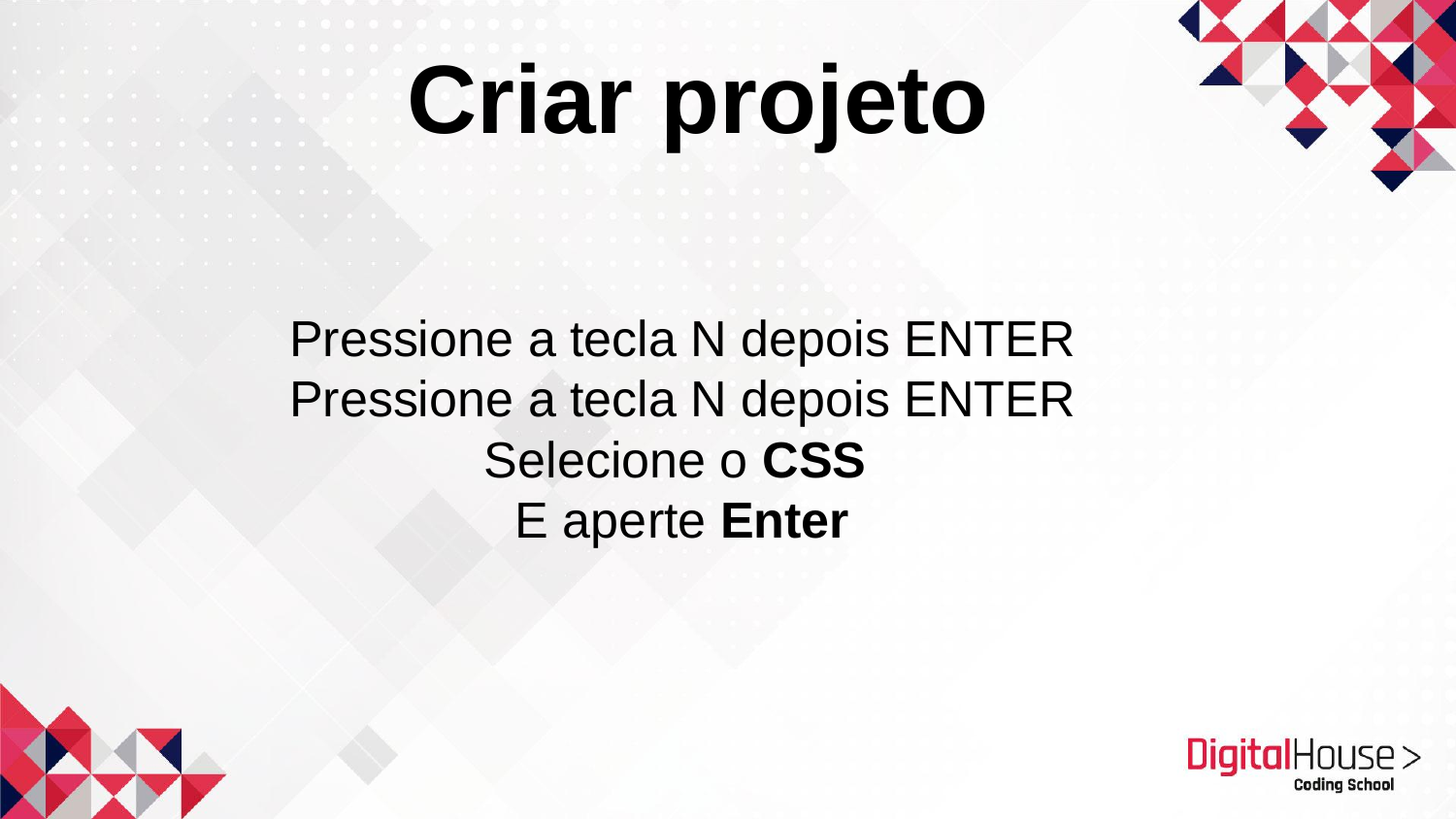

Criar projeto

Pressione a tecla N depois ENTER
Pressione a tecla N depois ENTER
Selecione o CSS
E aperte Enter